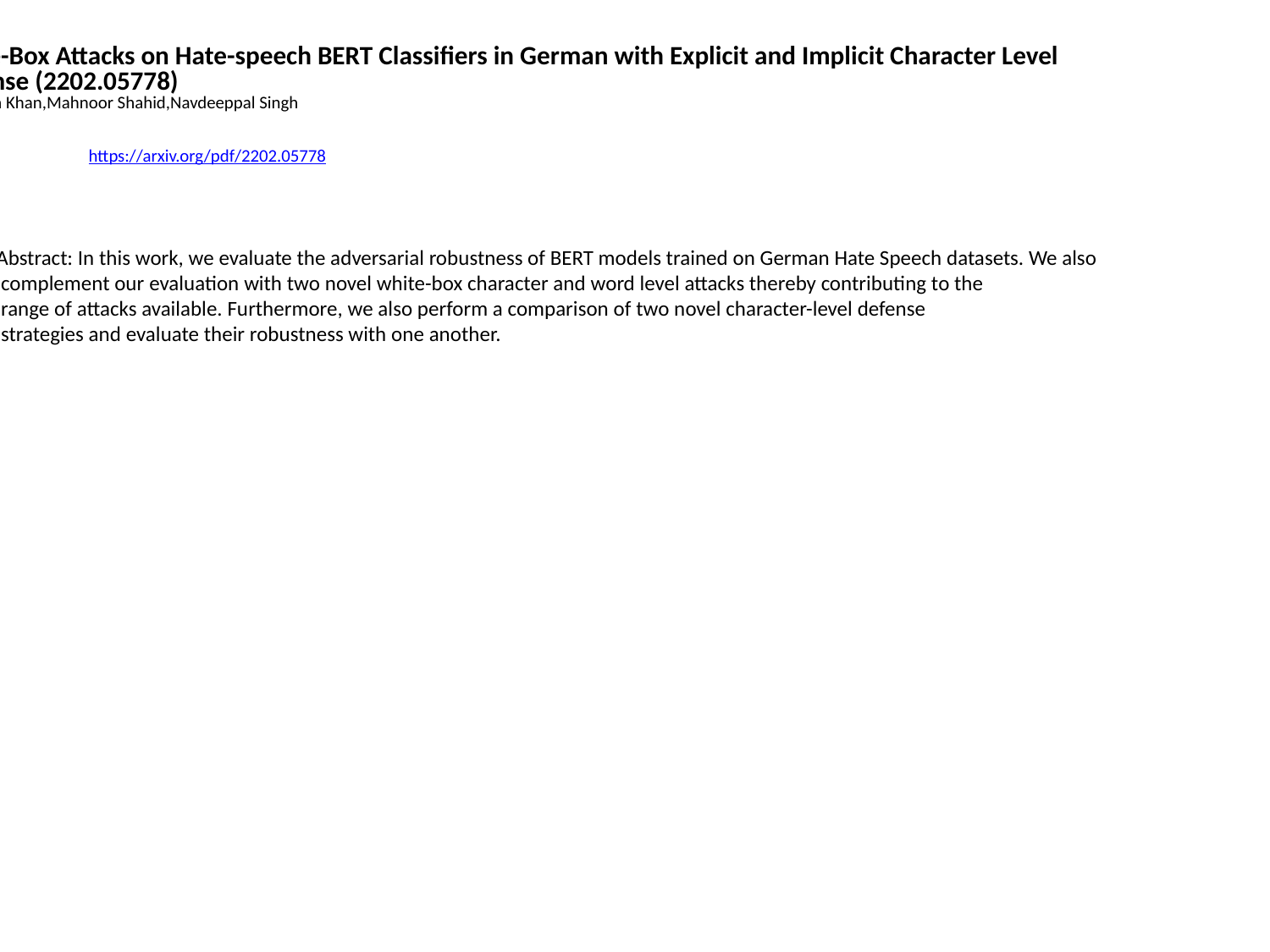

White-Box Attacks on Hate-speech BERT Classifiers in German with Explicit and Implicit Character Level
 Defense (2202.05778)
Shahrukh Khan,Mahnoor Shahid,Navdeeppal Singh

https://arxiv.org/pdf/2202.05778

Abstract: In this work, we evaluate the adversarial robustness of BERT models trained on German Hate Speech datasets. We also
 complement our evaluation with two novel white-box character and word level attacks thereby contributing to the
 range of attacks available. Furthermore, we also perform a comparison of two novel character-level defense
 strategies and evaluate their robustness with one another.